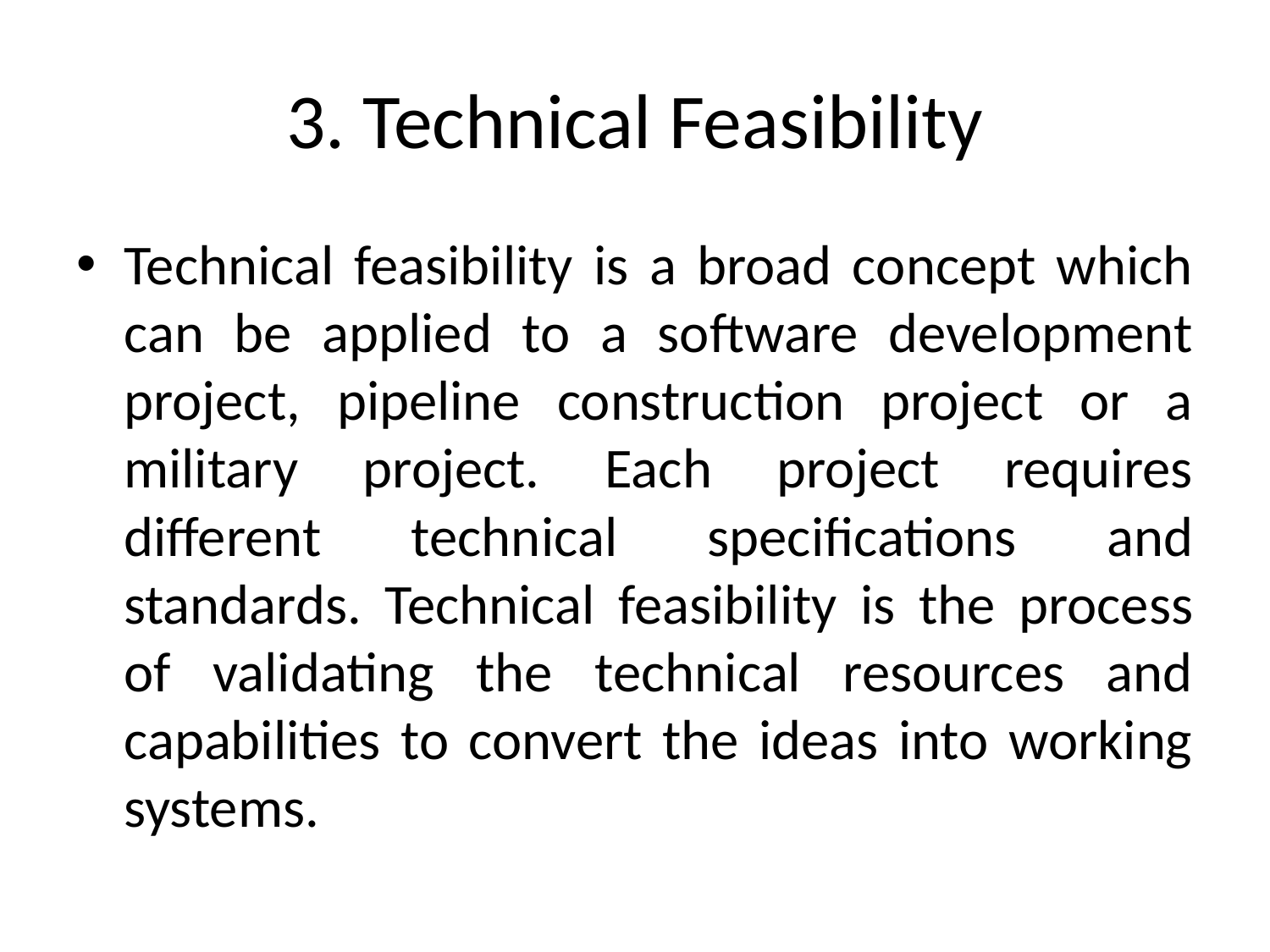

# 3. Technical Feasibility
Technical feasibility is a broad concept which can be applied to a software development project, pipeline construction project or a military project. Each project requires different technical specifications and standards. Technical feasibility is the process of validating the technical resources and capabilities to convert the ideas into working systems.